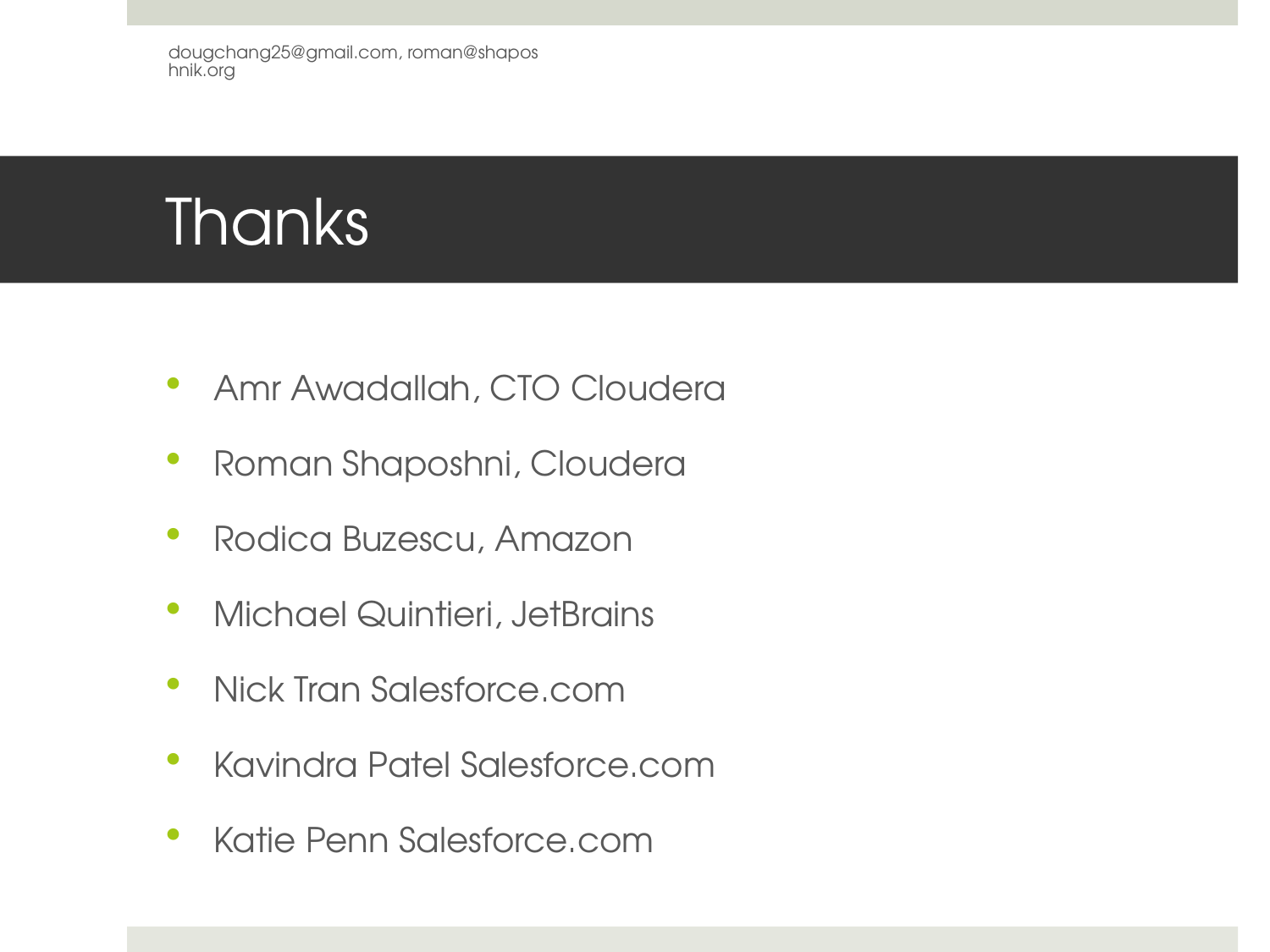

dougchang25@gmail.com, roman@shaposhnik.org
# Thanks
Amr Awadallah, CTO Cloudera
Roman Shaposhni, Cloudera
Rodica Buzescu, Amazon
Michael Quintieri, JetBrains
Nick Tran Salesforce.com
Kavindra Patel Salesforce.com
Katie Penn Salesforce.com